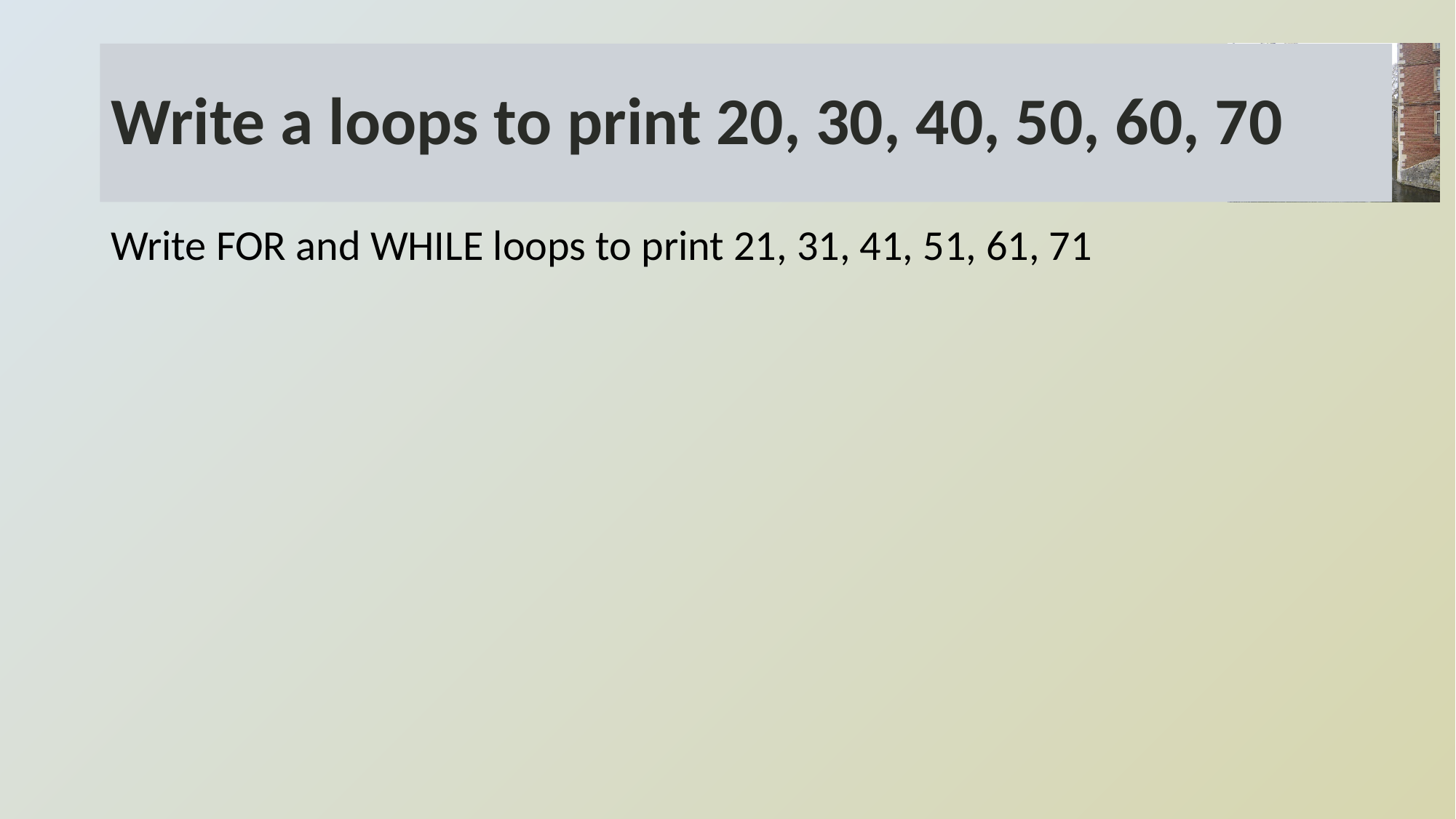

# Write a loops to print 20, 30, 40, 50, 60, 70
Write FOR and WHILE loops to print 21, 31, 41, 51, 61, 71